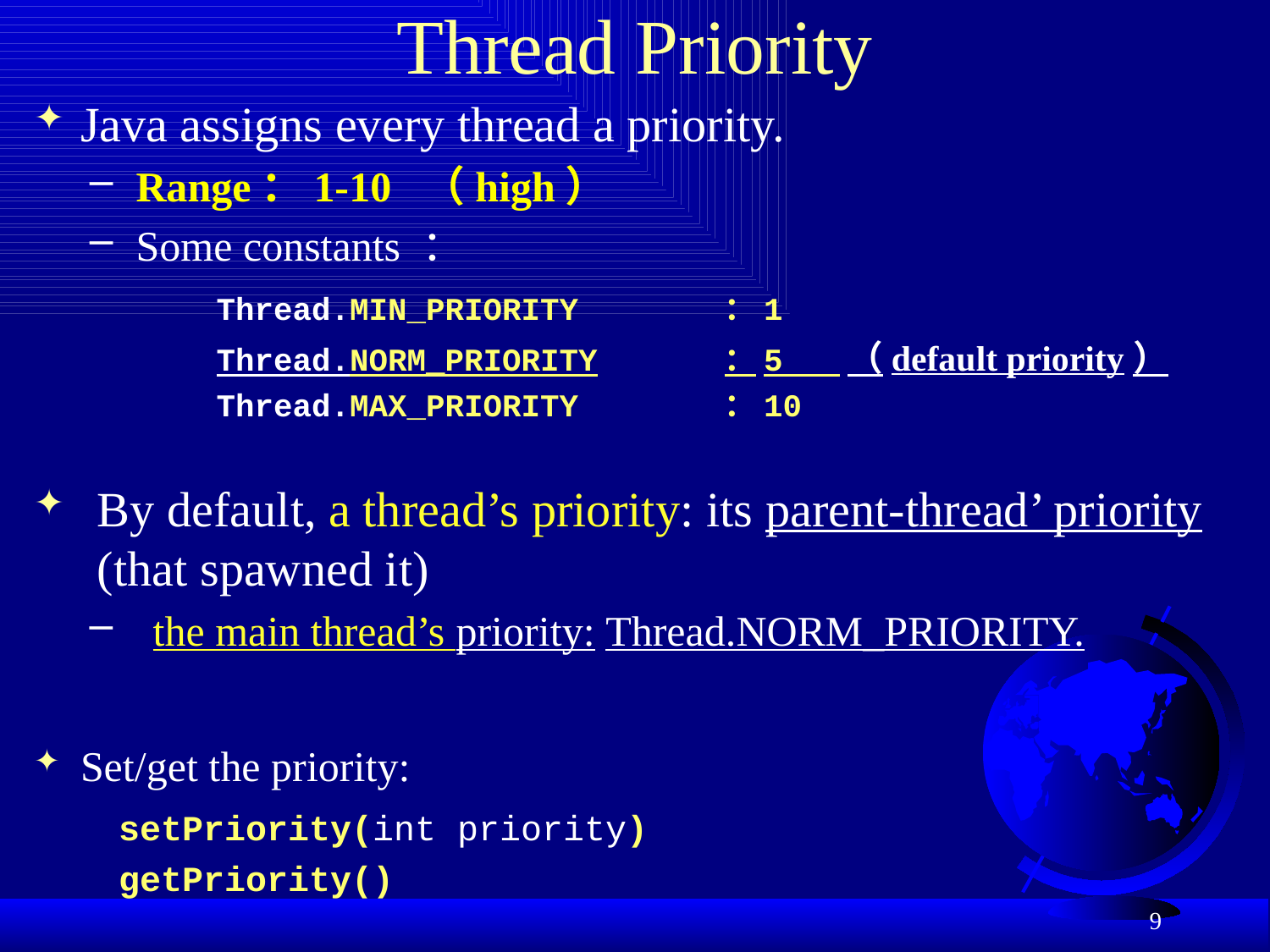

# Thread Priority
Java assigns every thread a priority.
Range：1-10  （high）
Some constants ：
	Thread.MIN_PRIORITY 	：1
	Thread.NORM_PRIORITY	：5   （default priority）
	Thread.MAX_PRIORITY 	：10

By default, a thread’s priority: its parent-thread’ priority (that spawned it)
the main thread’s priority: Thread.NORM_PRIORITY.

Set/get the priority:
        setPriority(int priority)
    getPriority()

9